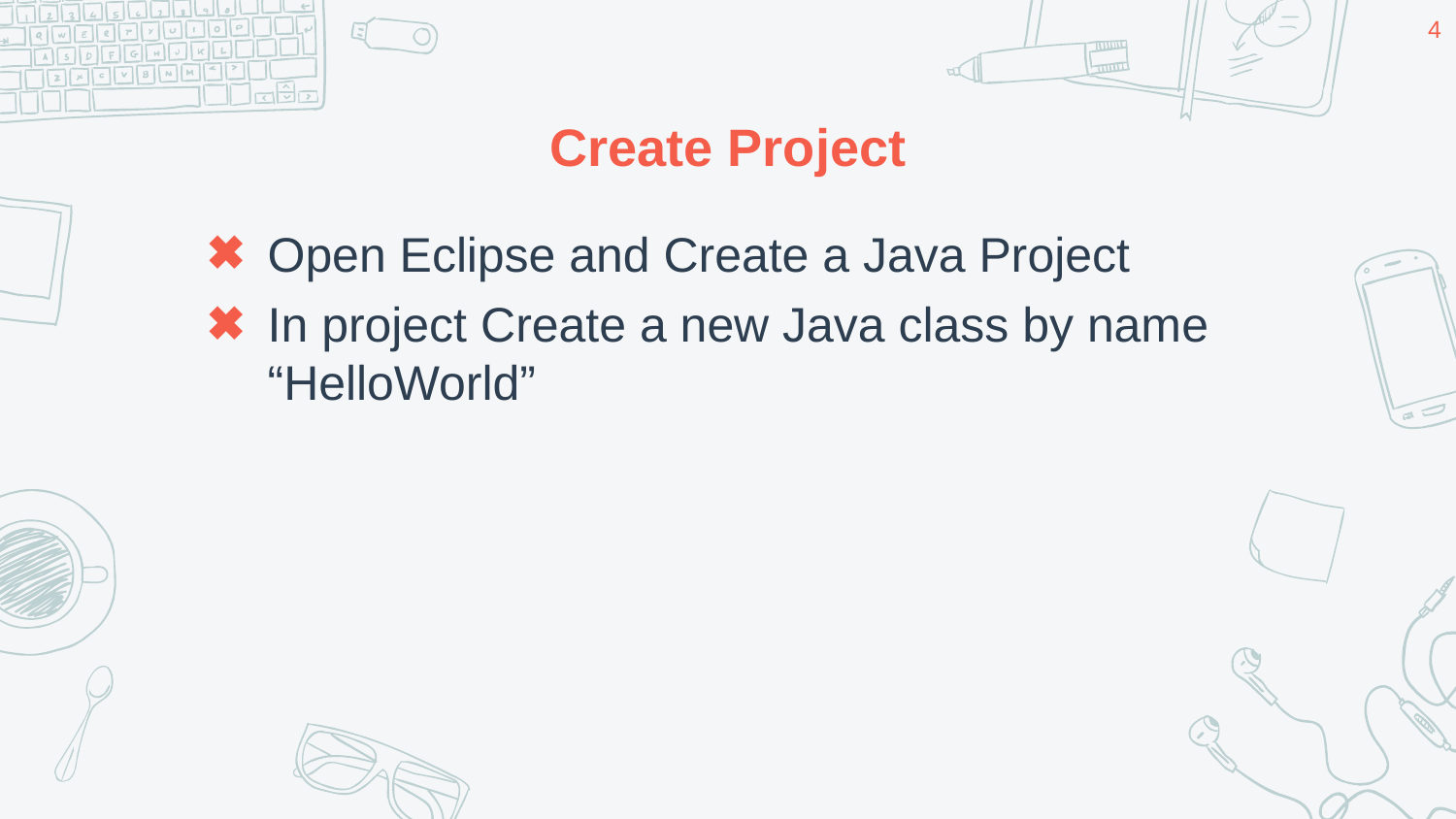

4
# Create Project
Open Eclipse and Create a Java Project
In project Create a new Java class by name “HelloWorld”